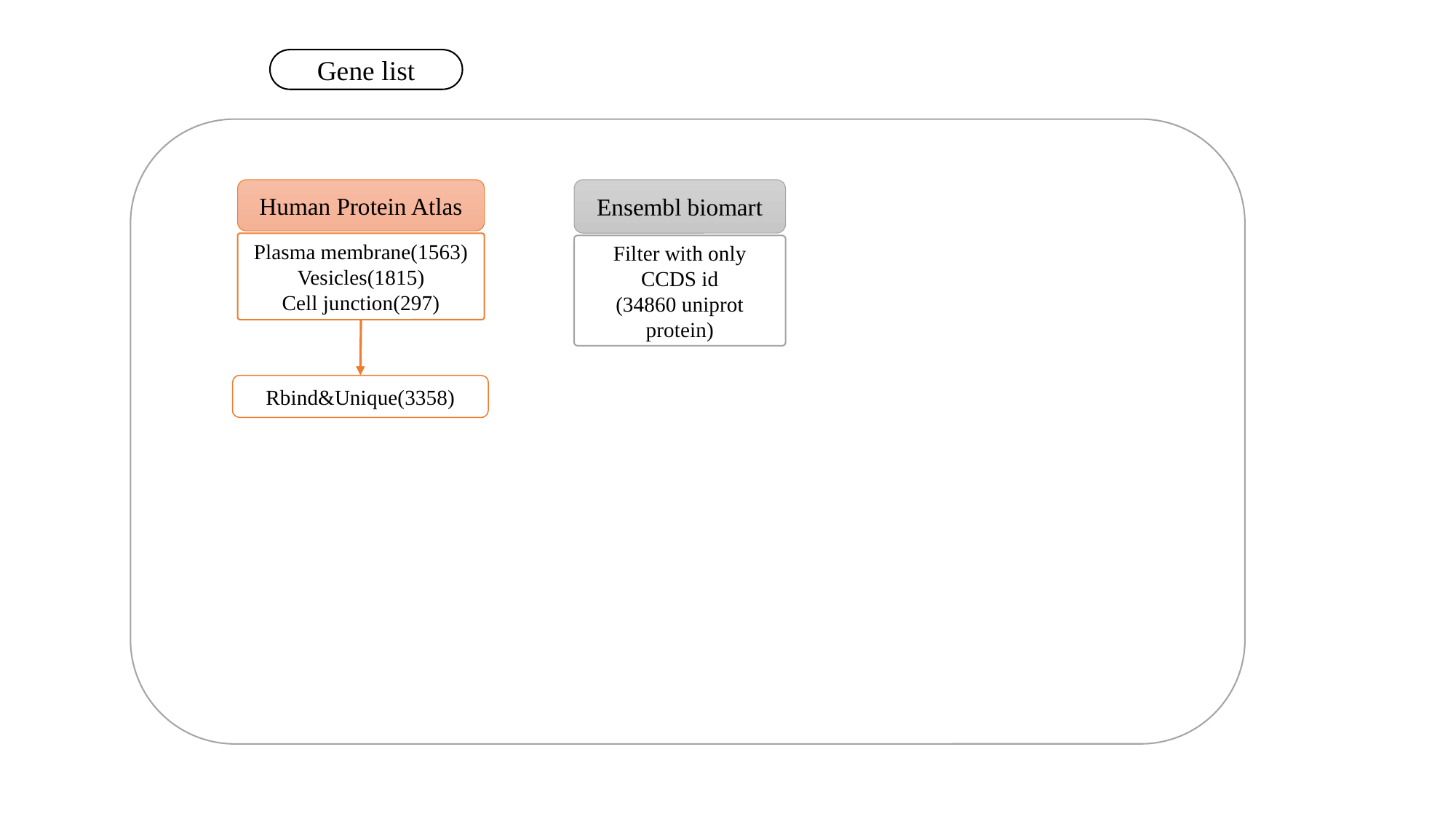

Gene list

Human Protein Atlas
Ensembl biomart
Plasma membrane(1563)
Vesicles(1815)
Cell junction(297)
Filter with only CCDS id
(34860 uniprot protein)
Rbind&Unique(3358)